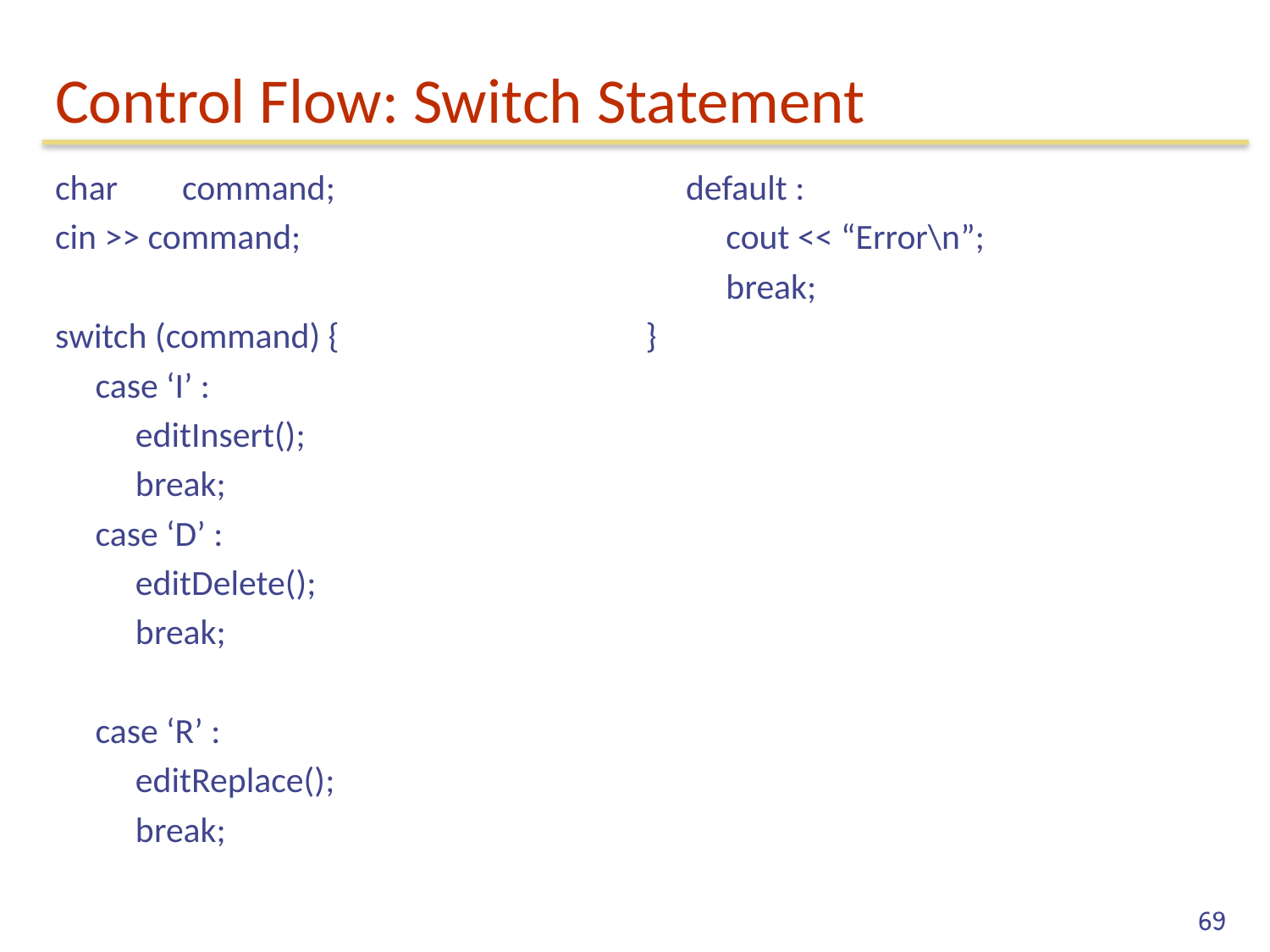

# Control Flow: Switch Statement
char	command;
cin >> command;

switch (command) {
     case ‘I’ :
          editInsert();
          break;
     case ‘D’ :
          editDelete();
          break;

     case ‘R’ :
          editReplace();
          break;
     default :
          cout << “Error\n”;
          break;
}
69